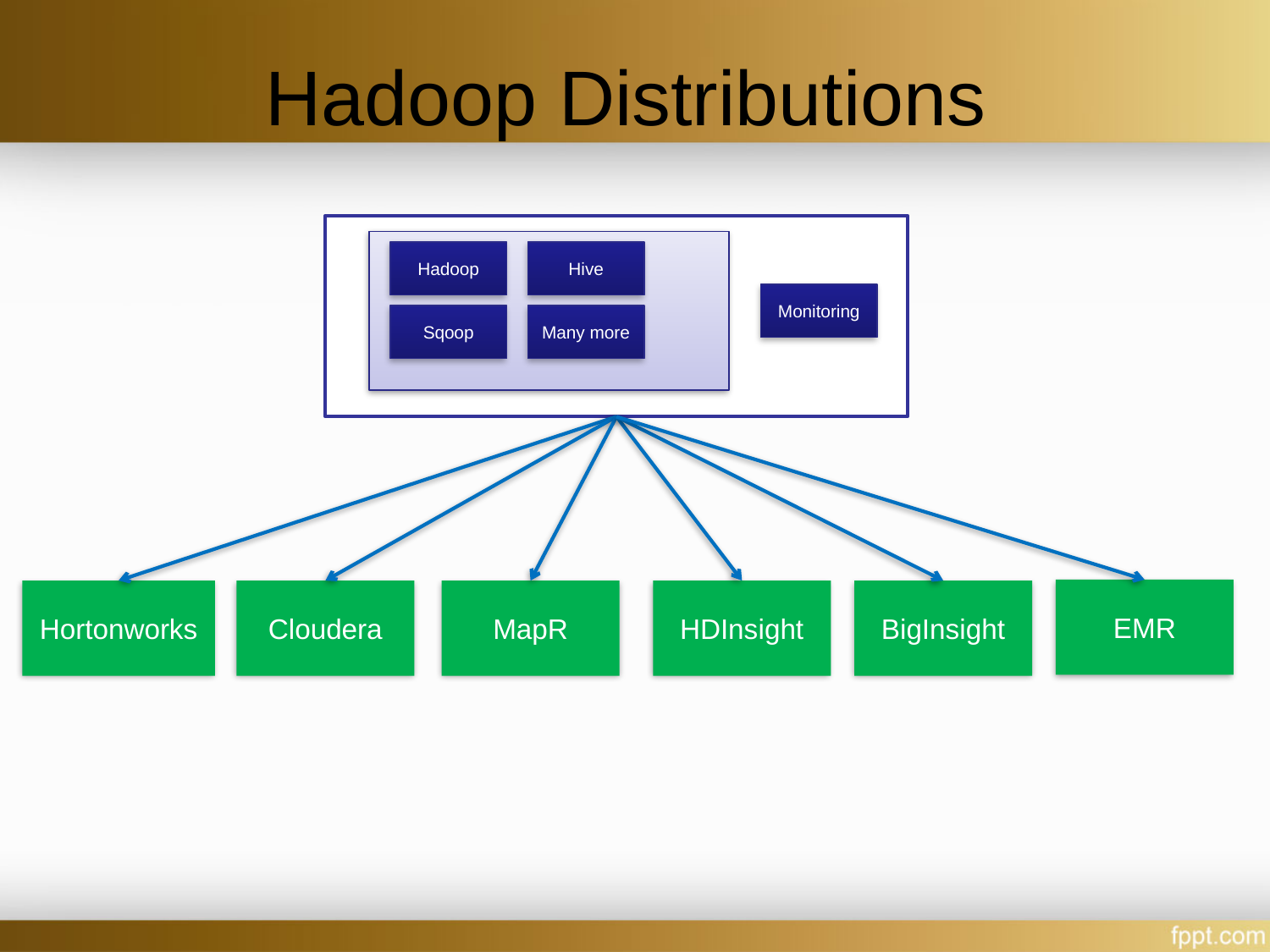

# Hadoop Distributions

Hadoop
Hive
Monitoring
Sqoop
Many more
EMR
Hortonworks
Cloudera
MapR
HDInsight
BigInsight